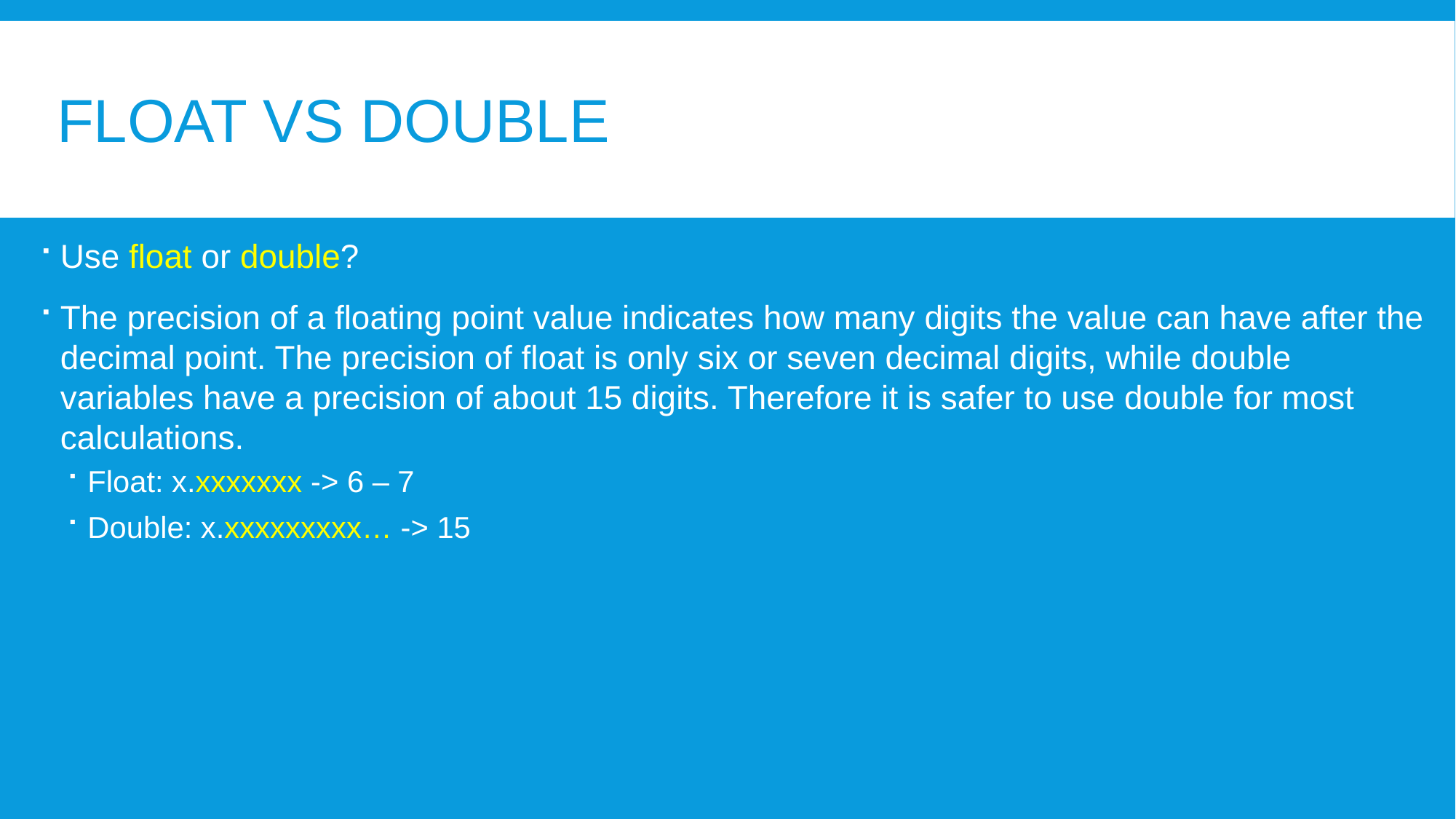

# Float vs double
Use float or double?
The precision of a floating point value indicates how many digits the value can have after the decimal point. The precision of float is only six or seven decimal digits, while double variables have a precision of about 15 digits. Therefore it is safer to use double for most calculations.
Float: x.xxxxxxx -> 6 – 7
Double: x.xxxxxxxxx… -> 15